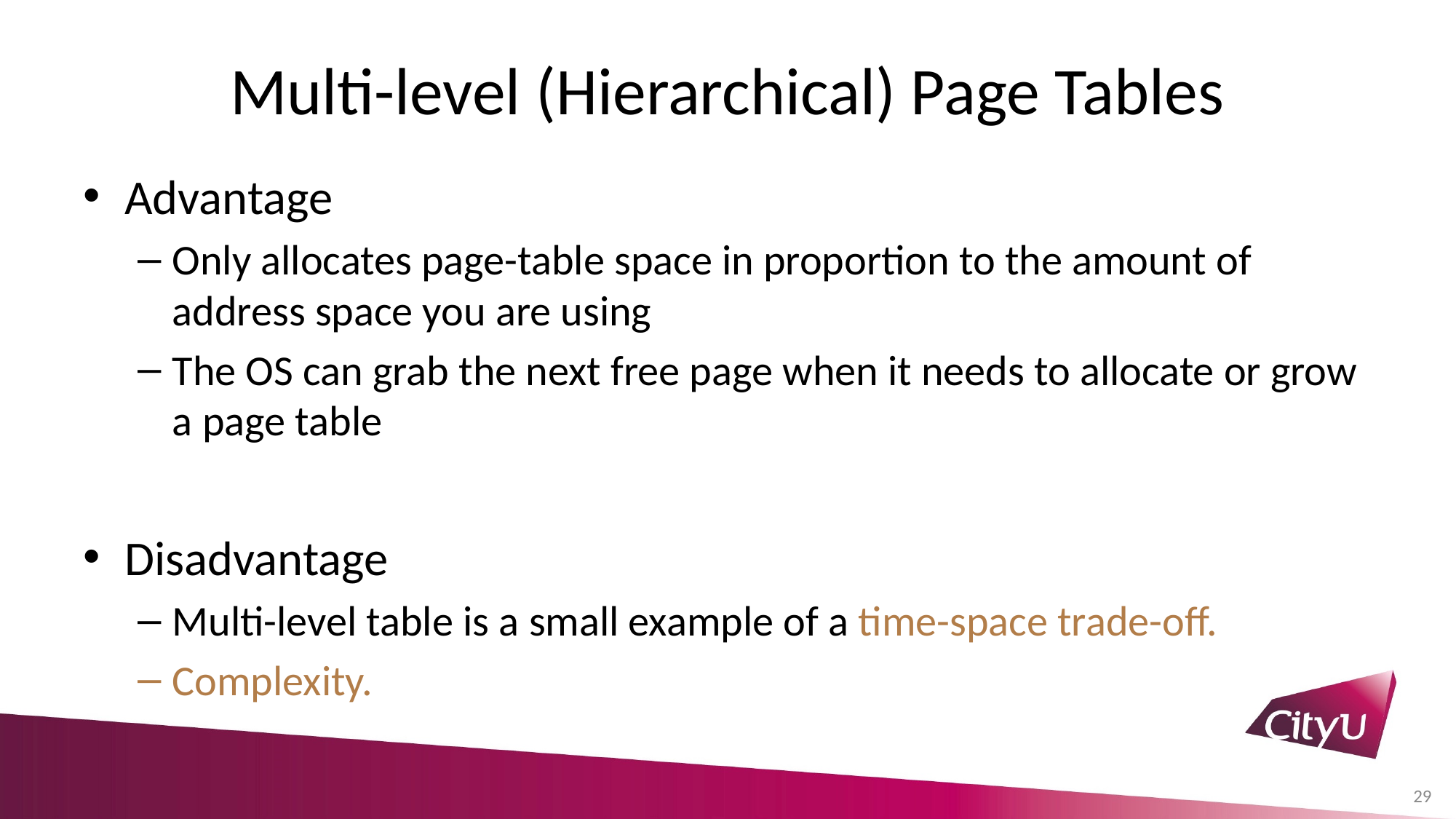

# Multi-level (Hierarchical) Page Tables
Advantage
Only allocates page-table space in proportion to the amount of address space you are using
The OS can grab the next free page when it needs to allocate or grow a page table

Disadvantage
Multi-level table is a small example of a time-space trade-off.
Complexity.

29